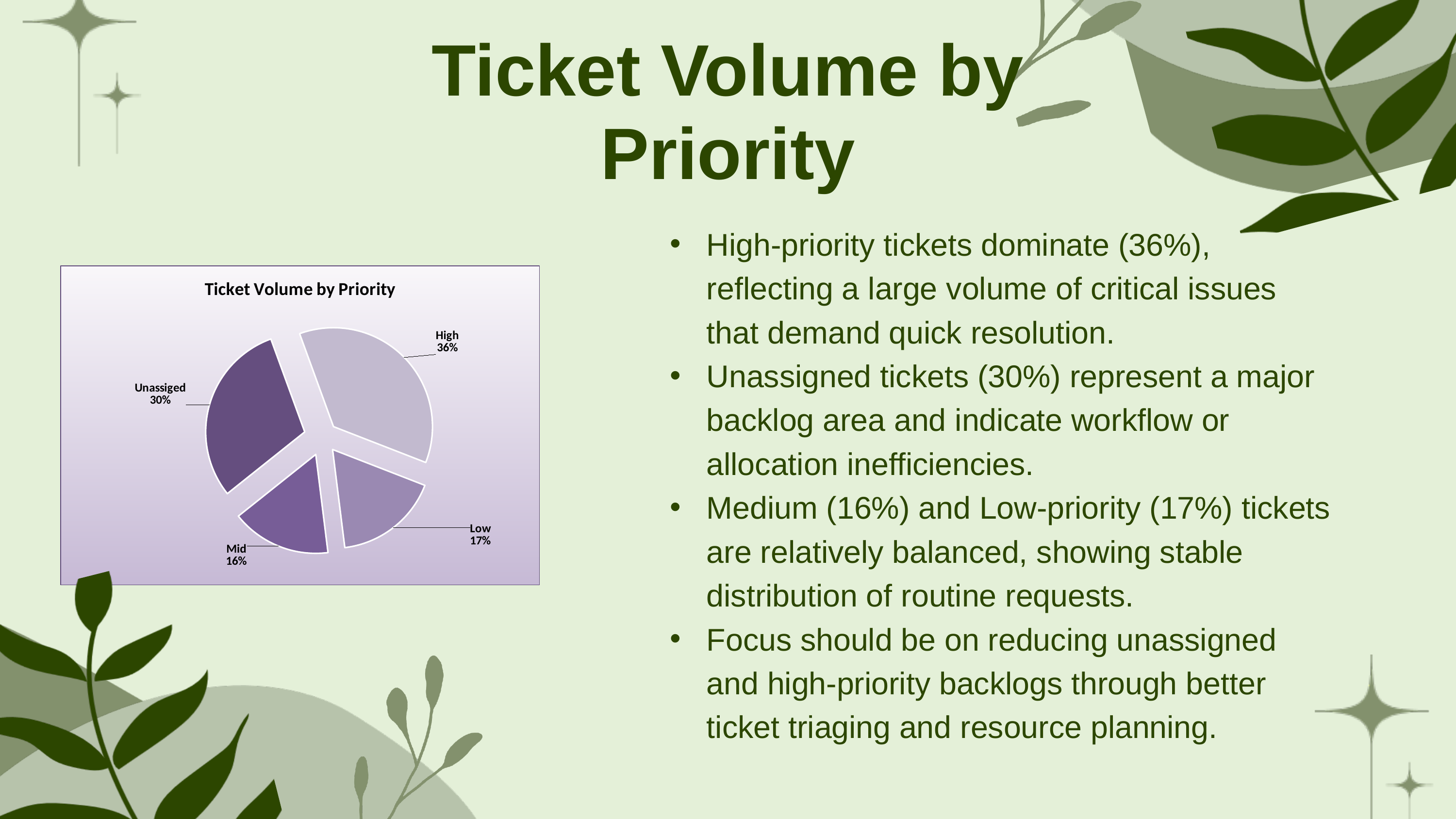

Ticket Volume by Priority
High-priority tickets dominate (36%), reflecting a large volume of critical issues that demand quick resolution.
Unassigned tickets (30%) represent a major backlog area and indicate workflow or allocation inefficiencies.
Medium (16%) and Low-priority (17%) tickets are relatively balanced, showing stable distribution of routine requests.
Focus should be on reducing unassigned and high-priority backlogs through better ticket triaging and resource planning.

### Chart: Ticket Volume by Priority

| Category | Total |
|---|---|
| High | 35549.0 |
| Low | 16694.0 |
| Mid | 15845.0 |
| Unassiged | 29410.0 |